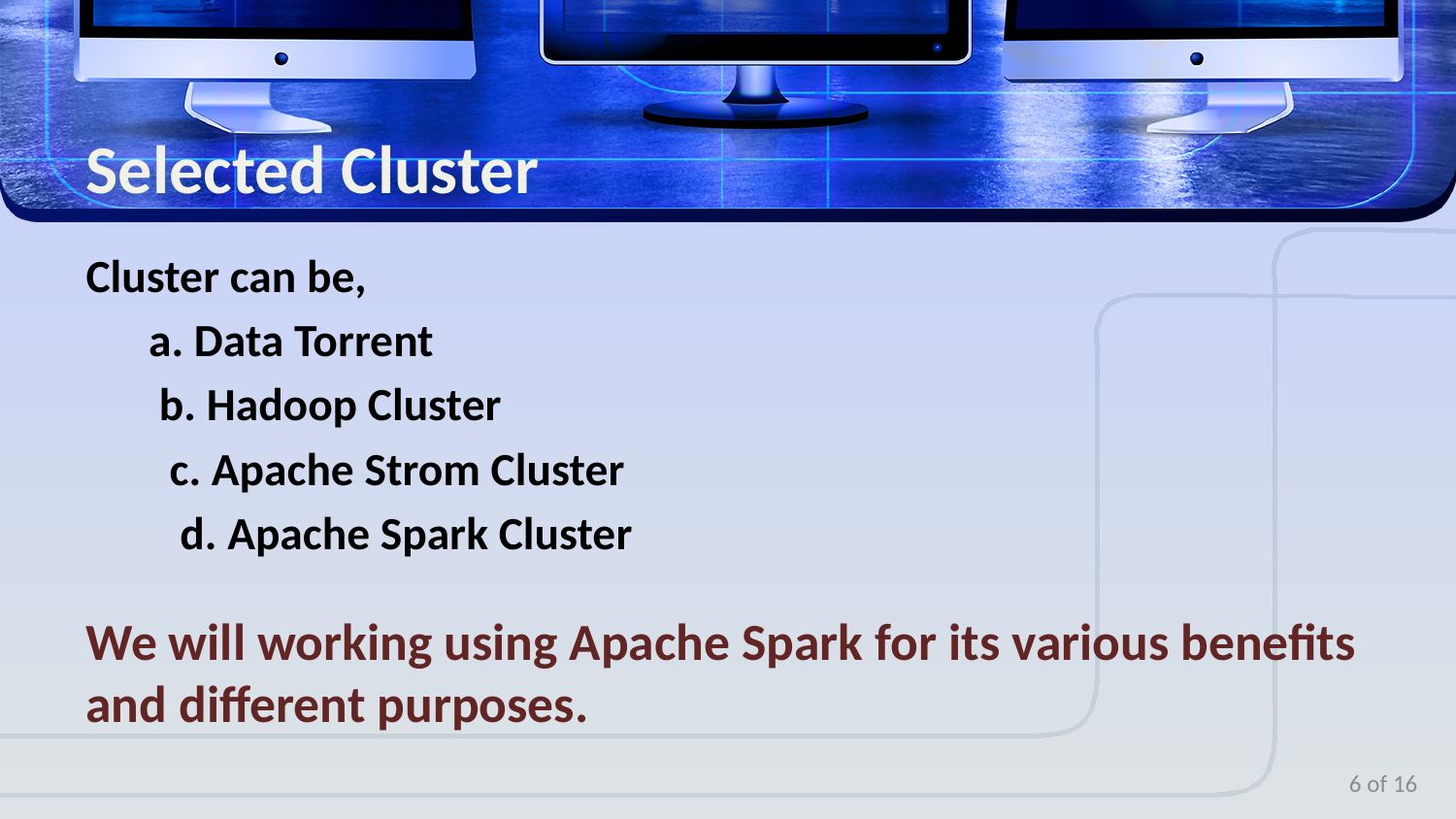

# Selected Cluster
Cluster can be,
      a. Data Torrent
       b. Hadoop Cluster
        c. Apache Strom Cluster
         d. Apache Spark Cluster

We will working using Apache Spark for its various benefits and different purposes.

6 of 16